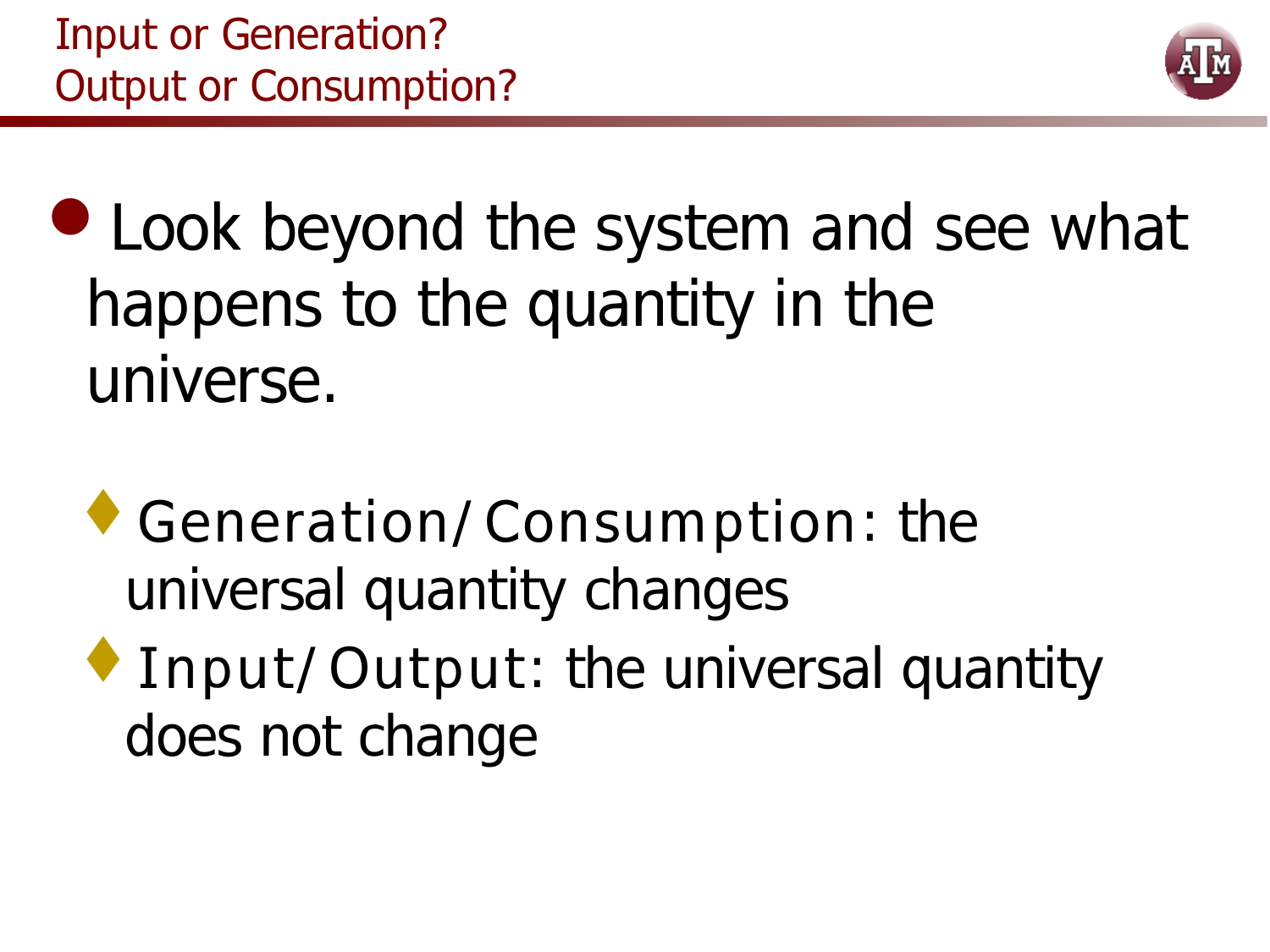

# Input or Generation? Output or Consumption?
Look beyond the system and see what happens to the quantity in the universe.

Generation/Consumption: the universal quantity changes
Input/Output: the universal quantity does not change